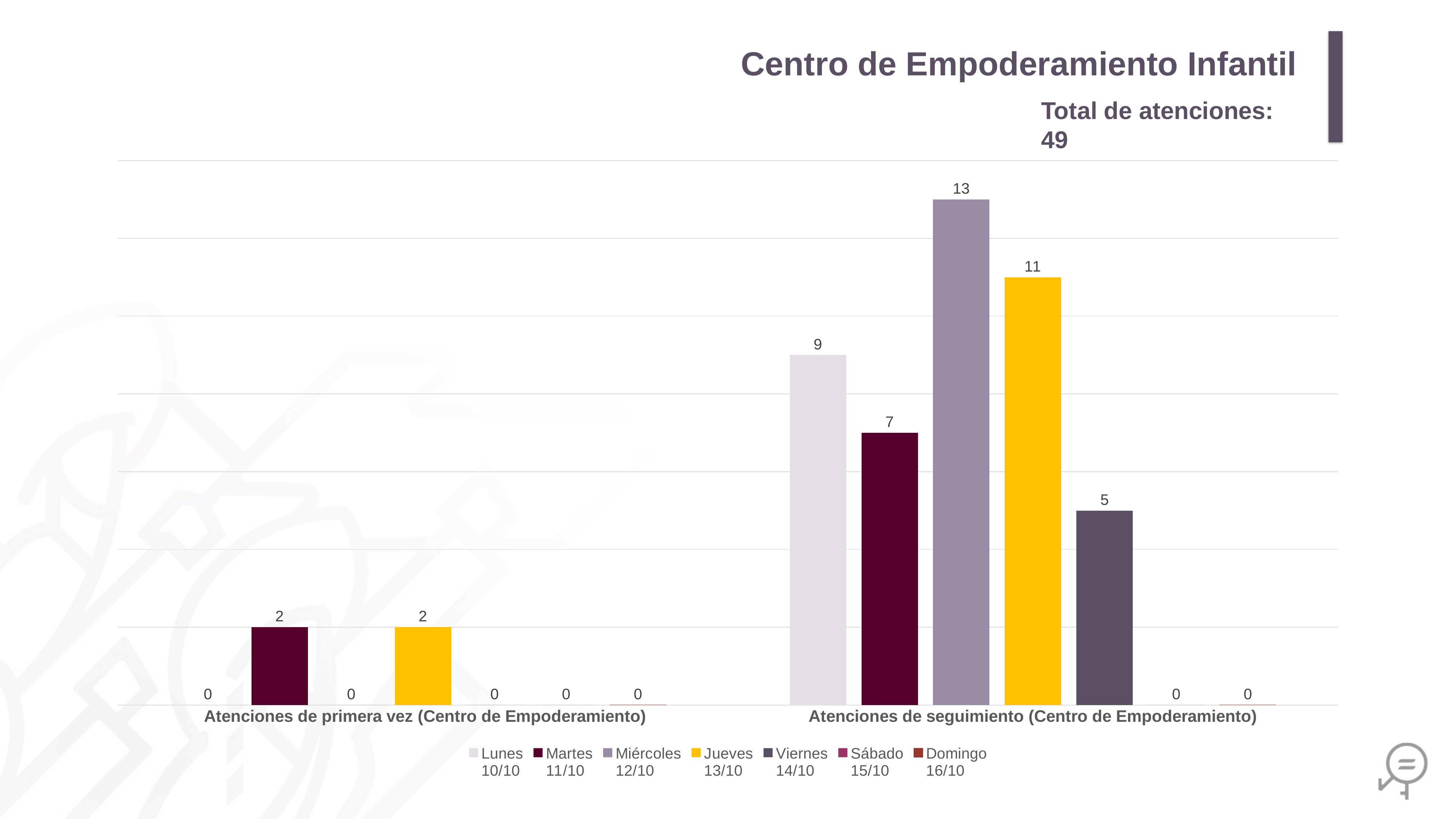

Centro de Empoderamiento Infantil
Total de atenciones: 49

### Chart

| Category | Lunes
10/10 | Martes
11/10 | Miércoles
12/10 | Jueves
13/10 | Viernes
14/10 | Sábado
15/10 | Domingo
16/10 |
|---|---|---|---|---|---|---|---|
|  Atenciones de primera vez (Centro de Empoderamiento) | 0.0 | 2.0 | 0.0 | 2.0 | 0.0 | 0.0 | 0.0 |
| Atenciones de seguimiento (Centro de Empoderamiento) | 9.0 | 7.0 | 13.0 | 11.0 | 5.0 | 0.0 | 0.0 |